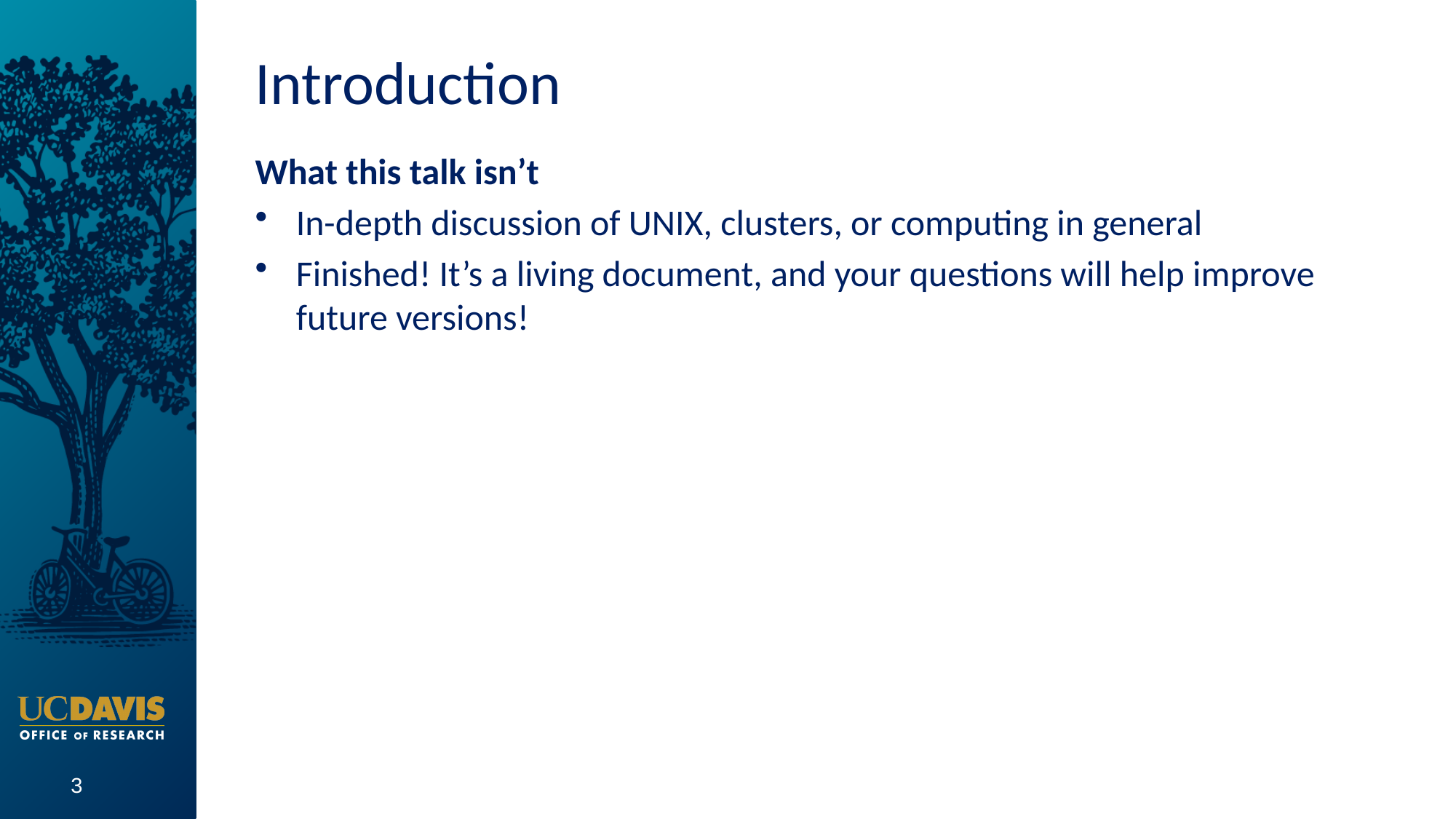

# Introduction
What this talk isn’t
In-depth discussion of UNIX, clusters, or computing in general
Finished! It’s a living document, and your questions will help improve future versions!